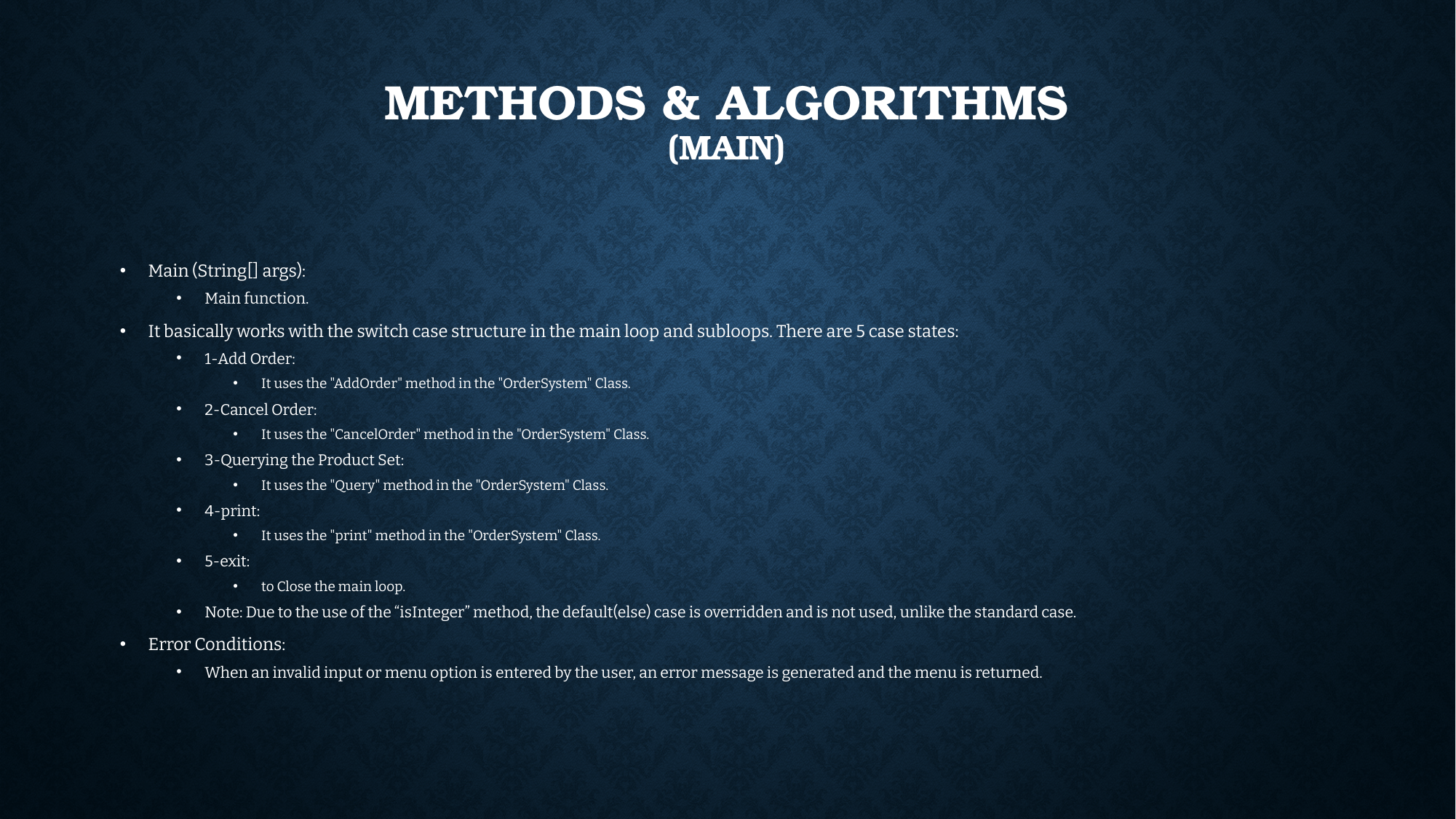

# Methods & algorithms (Main)
Main (String[] args):
Main function.
It basically works with the switch case structure in the main loop and subloops. There are 5 case states:
1-Add Order:
It uses the "AddOrder" method in the "OrderSystem" Class.
2-Cancel Order:
It uses the "CancelOrder" method in the "OrderSystem" Class.
3-Querying the Product Set:
It uses the "Query" method in the "OrderSystem" Class.
4-print:
It uses the "print" method in the "OrderSystem" Class.
5-exit:
to Close the main loop.
Note: Due to the use of the “isInteger” method, the default(else) case is overridden and is not used, unlike the standard case.
Error Conditions:
When an invalid input or menu option is entered by the user, an error message is generated and the menu is returned.